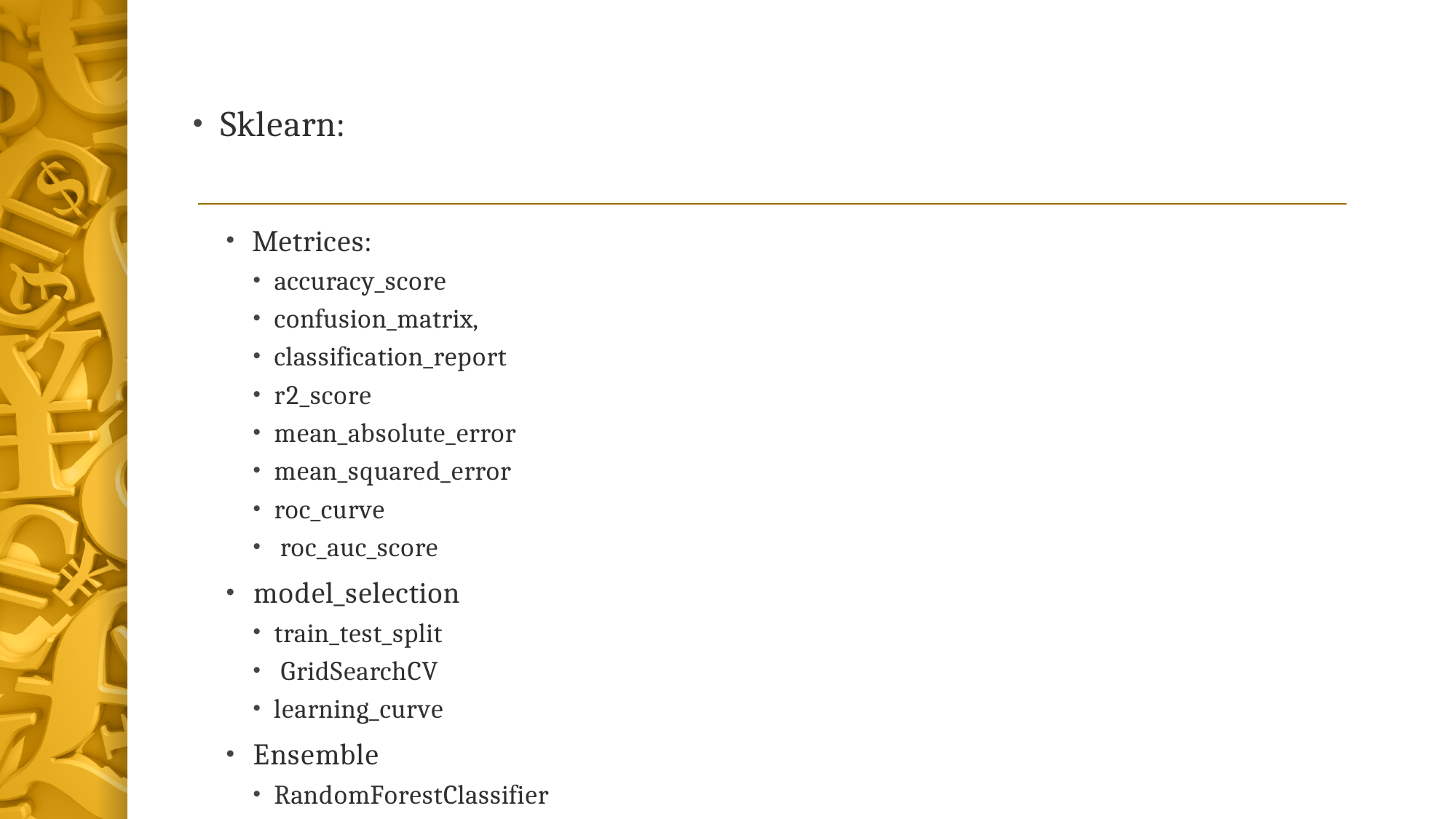

Sklearn:

Metrices:
accuracy_score
confusion_matrix,
classification_report
r2_score
mean_absolute_error
mean_squared_error
roc_curve
 roc_auc_score
model_selection
train_test_split
 GridSearchCV
learning_curve
Ensemble
RandomForestClassifier